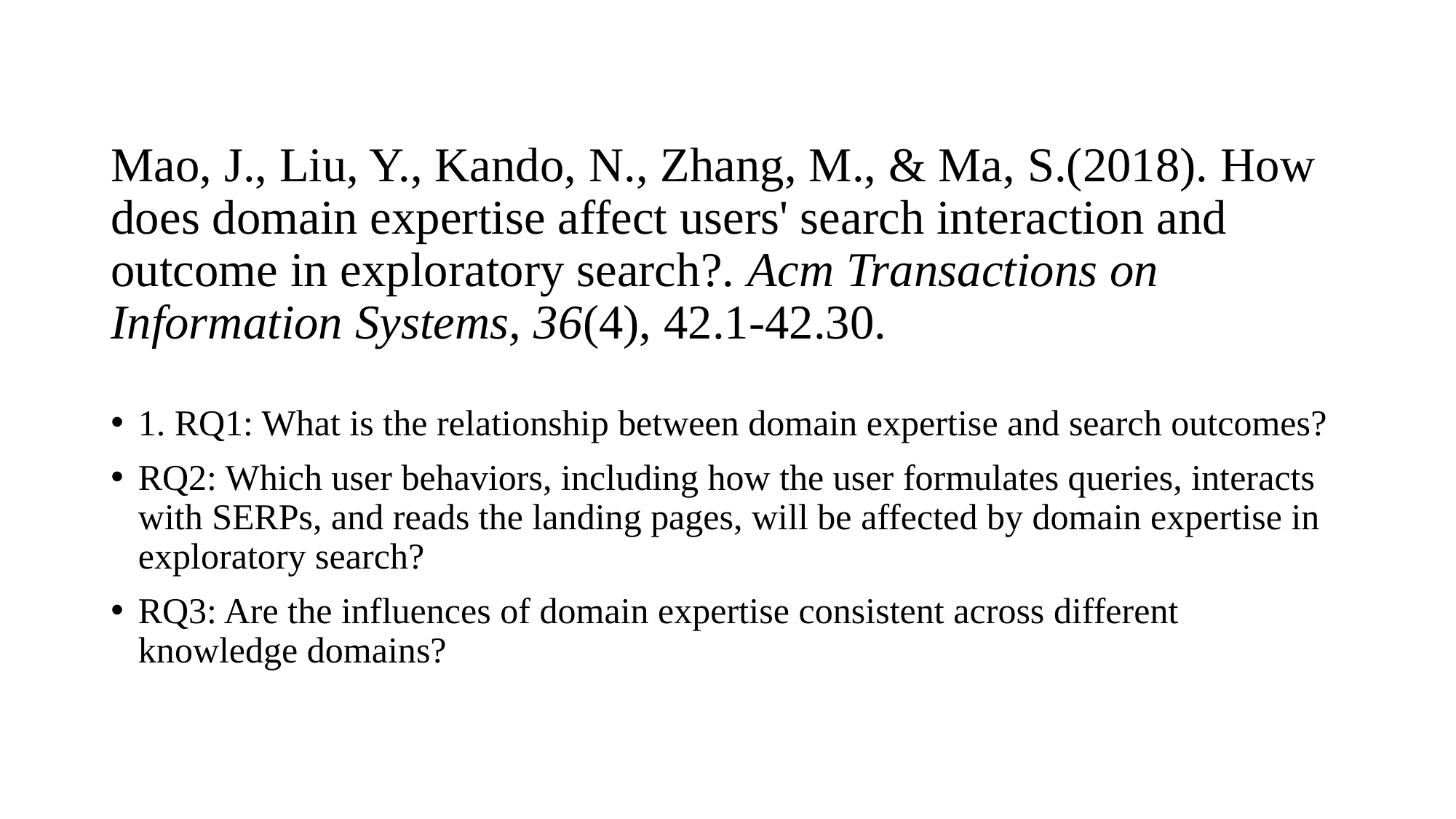

# Mao, J., Liu, Y., Kando, N., Zhang, M., & Ma, S.(2018). How does domain expertise affect users' search interaction and outcome in exploratory search?. Acm Transactions on Information Systems, 36(4), 42.1-42.30.
1. RQ1: What is the relationship between domain expertise and search outcomes?
RQ2: Which user behaviors, including how the user formulates queries, interacts with SERPs, and reads the landing pages, will be affected by domain expertise in exploratory search?
RQ3: Are the influences of domain expertise consistent across different knowledge domains?